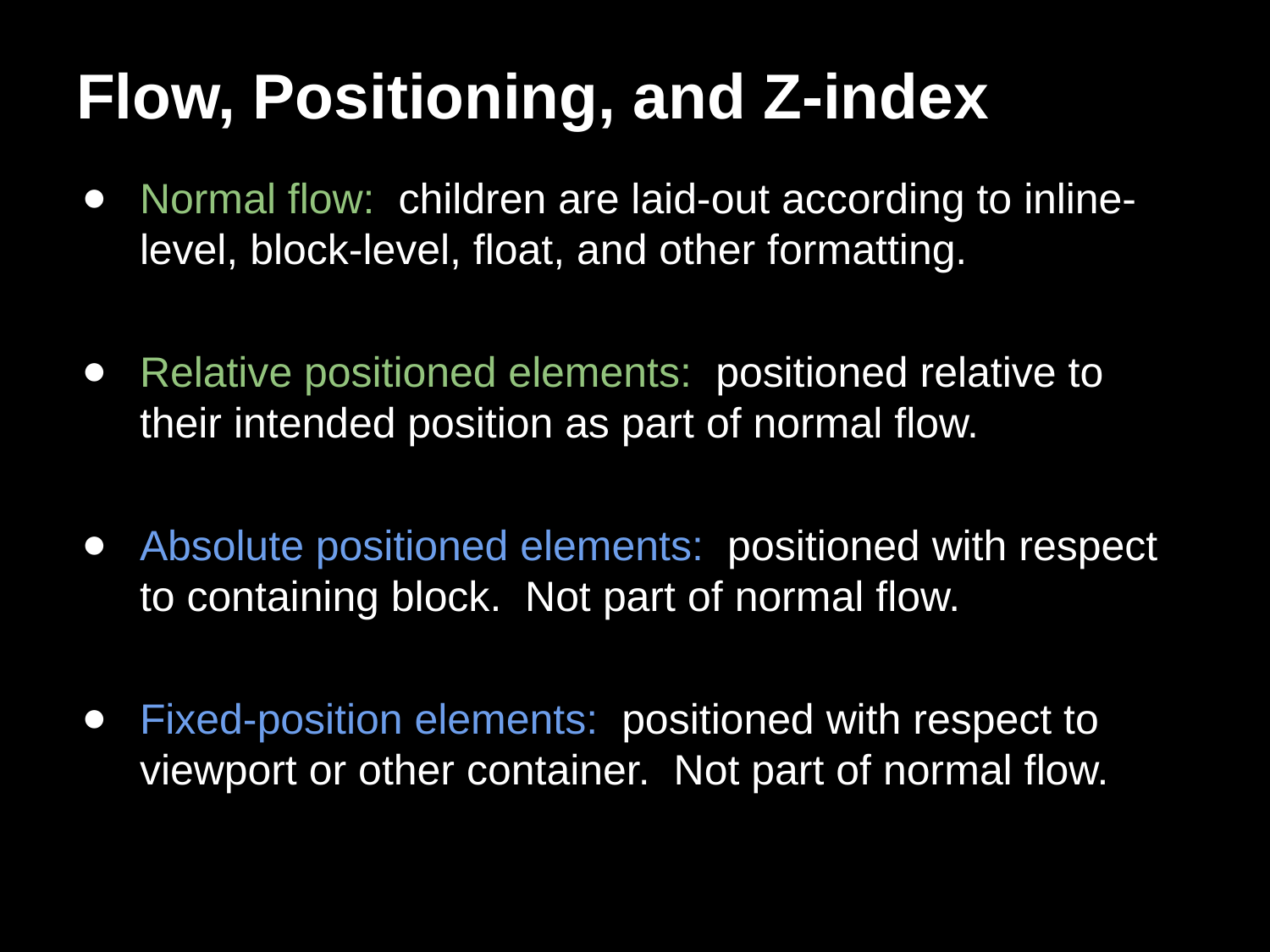

# Flow, Positioning, and Z-index
Normal flow:  children are laid-out according to inline-level, block-level, float, and other formatting.

Relative positioned elements:  positioned relative to their intended position as part of normal flow.

Absolute positioned elements:  positioned with respect to containing block.  Not part of normal flow.

Fixed-position elements:  positioned with respect to viewport or other container.  Not part of normal flow.